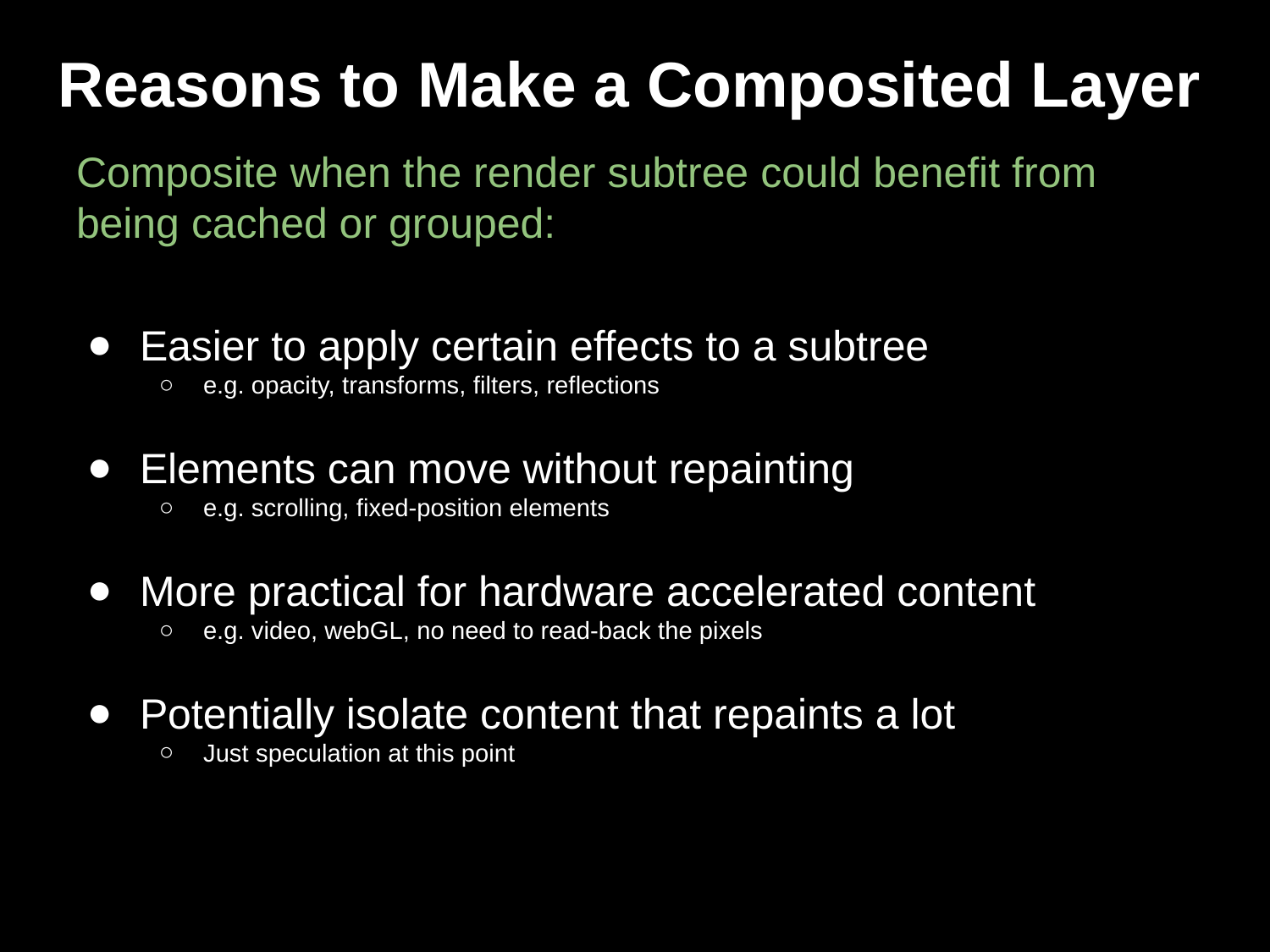

# Reasons to Make a Composited Layer
Composite when the render subtree could benefit from being cached or grouped:

Easier to apply certain effects to a subtree
e.g. opacity, transforms, filters, reflections

Elements can move without repainting
e.g. scrolling, fixed-position elements

More practical for hardware accelerated content
e.g. video, webGL, no need to read-back the pixels

Potentially isolate content that repaints a lot
Just speculation at this point